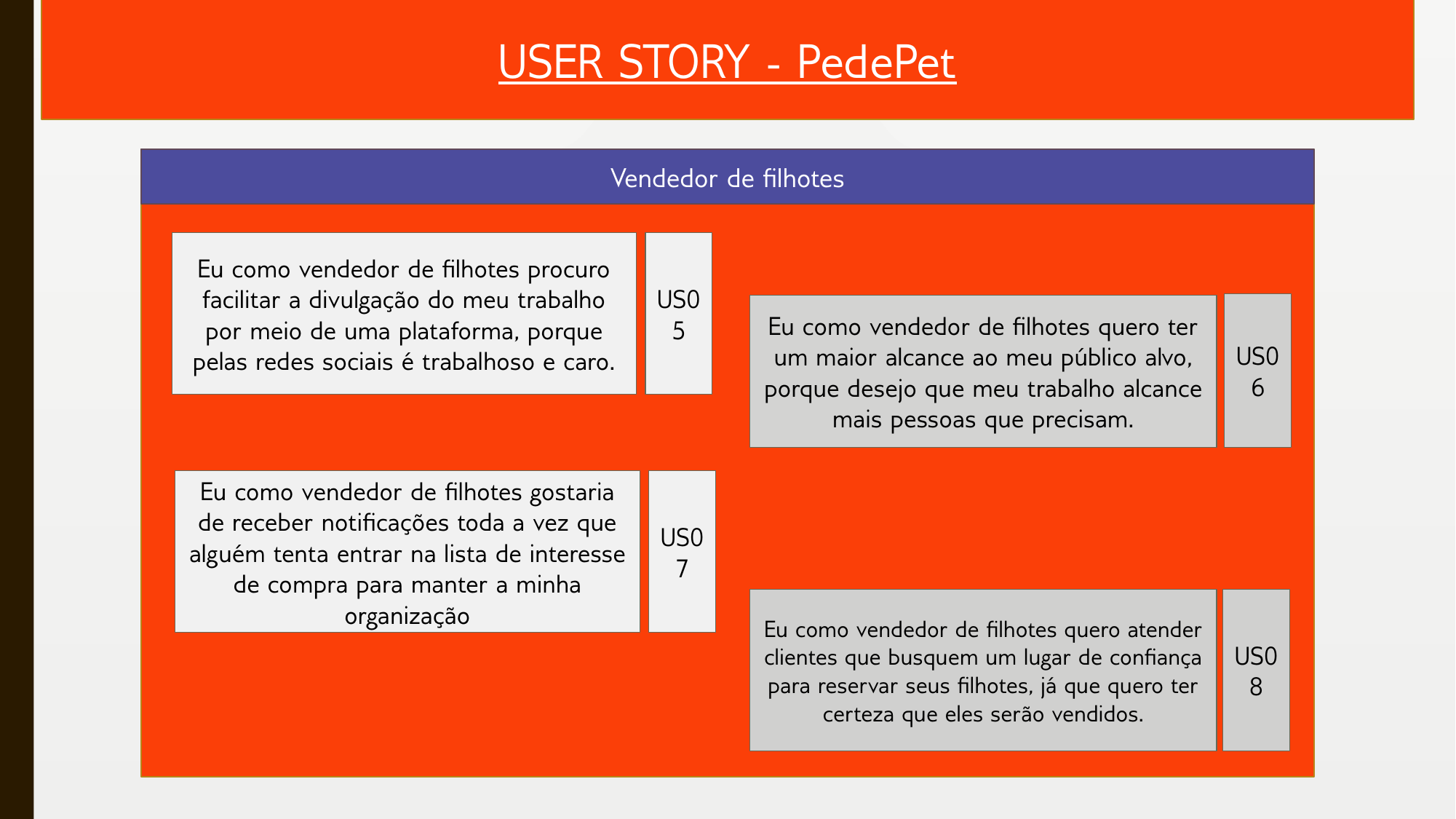

USER STORY - PedePet

Vendedor de filhotes
Eu como vendedor de filhotes procuro facilitar a divulgação do meu trabalho por meio de uma plataforma, porque pelas redes sociais é trabalhoso e caro.
US05
US06
Eu como vendedor de filhotes quero ter um maior alcance ao meu público alvo, porque desejo que meu trabalho alcance mais pessoas que precisam.
Eu como vendedor de filhotes gostaria de receber notificações toda a vez que alguém tenta entrar na lista de interesse de compra para manter a minha organização
US07
US08
Eu como vendedor de filhotes quero atender clientes que busquem um lugar de confiança para reservar seus filhotes, já que quero ter certeza que eles serão vendidos.